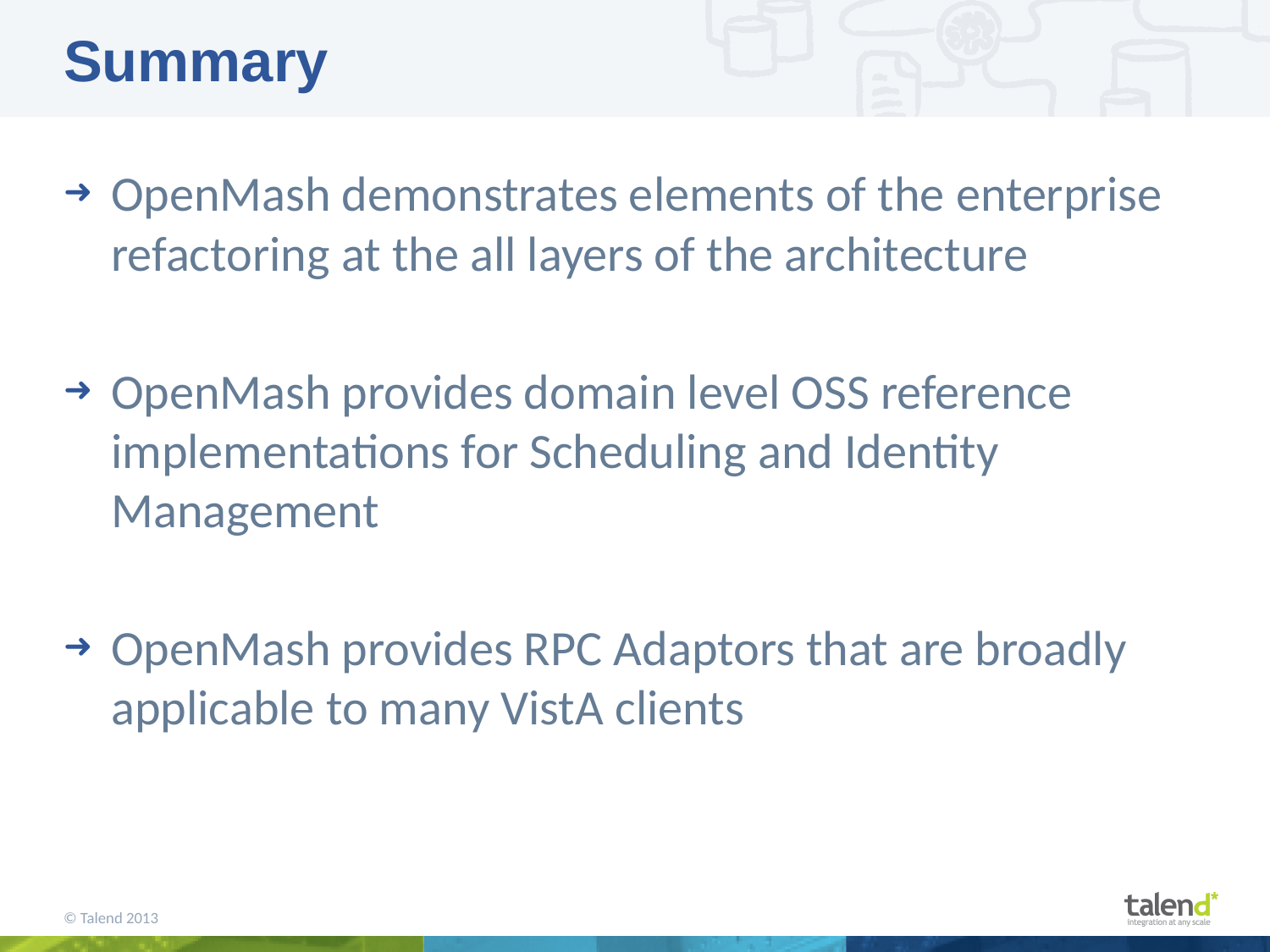

# Summary
OpenMash demonstrates elements of the enterprise refactoring at the all layers of the architecture

OpenMash provides domain level OSS reference implementations for Scheduling and Identity Management

OpenMash provides RPC Adaptors that are broadly applicable to many VistA clients
© Talend 2013